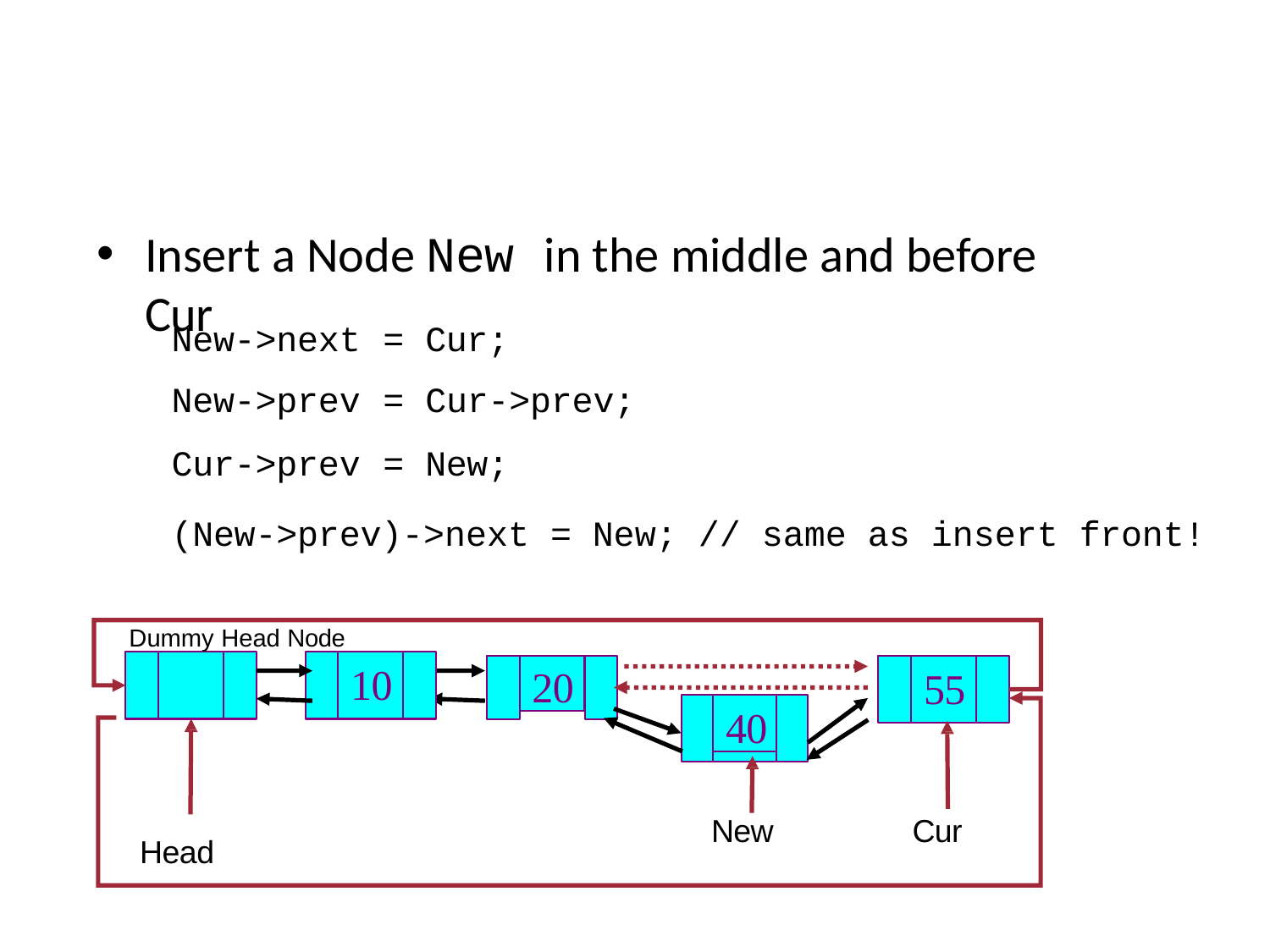

Insert a Node New in the middle and before Cur
| New->next | = | Cur; |
| --- | --- | --- |
| New->prev | = | Cur->prev; |
| Cur->prev | = | New; |
(New->prev)->next = New; // same as insert front!

Dummy Head Node

20
10
55

40

New
Cur
Head